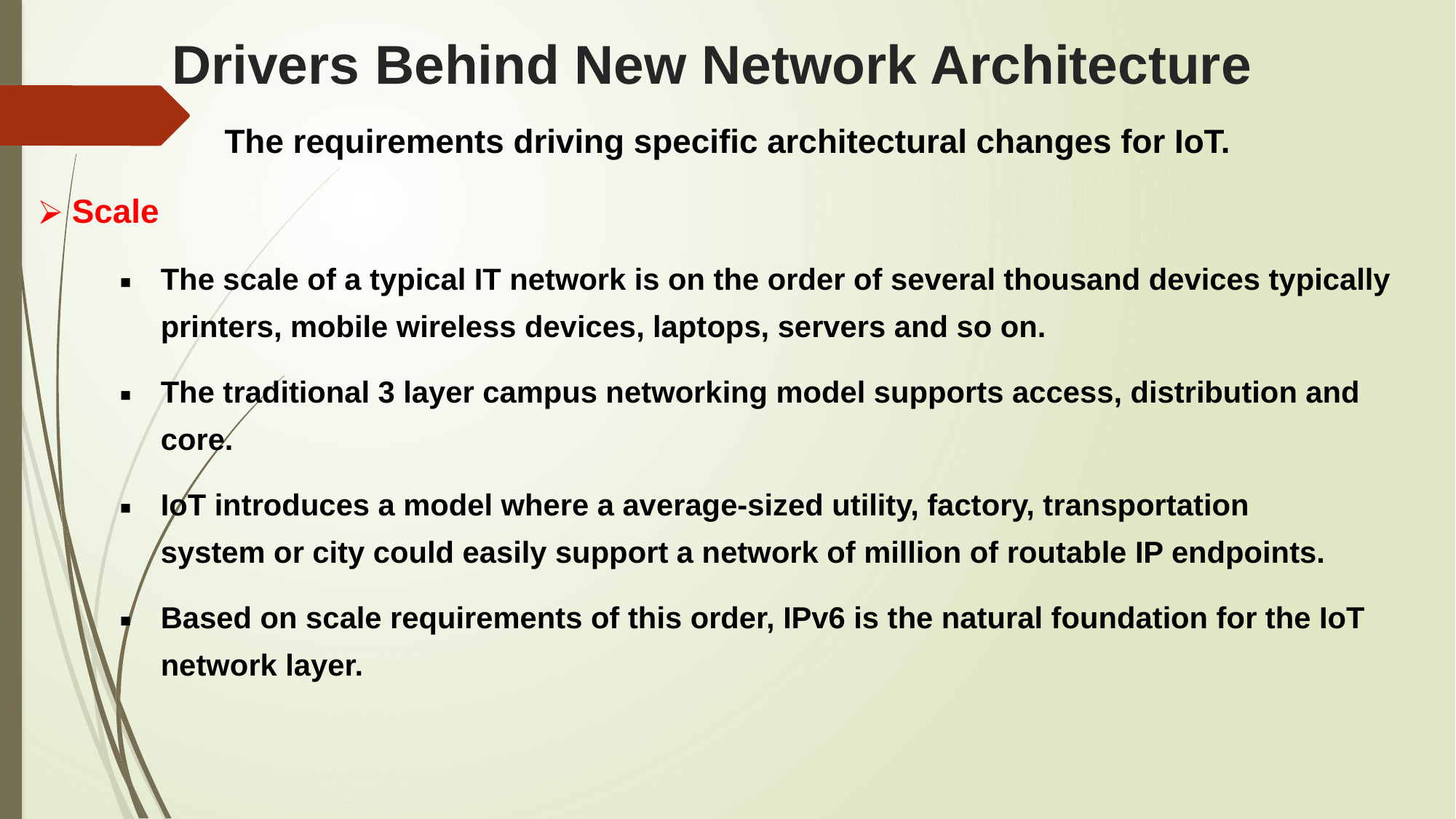

# Drivers Behind New Network Architecture
The requirements driving specific architectural changes for IoT.
Scale
The scale of a typical IT network is on the order of several thousand devices typically  printers, mobile wireless devices, laptops, servers and so on.
The traditional 3 layer campus networking model supports access, distribution and  core.
IoT introduces a model where a average-sized utility, factory, transportation
system or city could easily support a network of million of routable IP endpoints.
Based on scale requirements of this order, IPv6 is the natural foundation for the IoT
network layer.